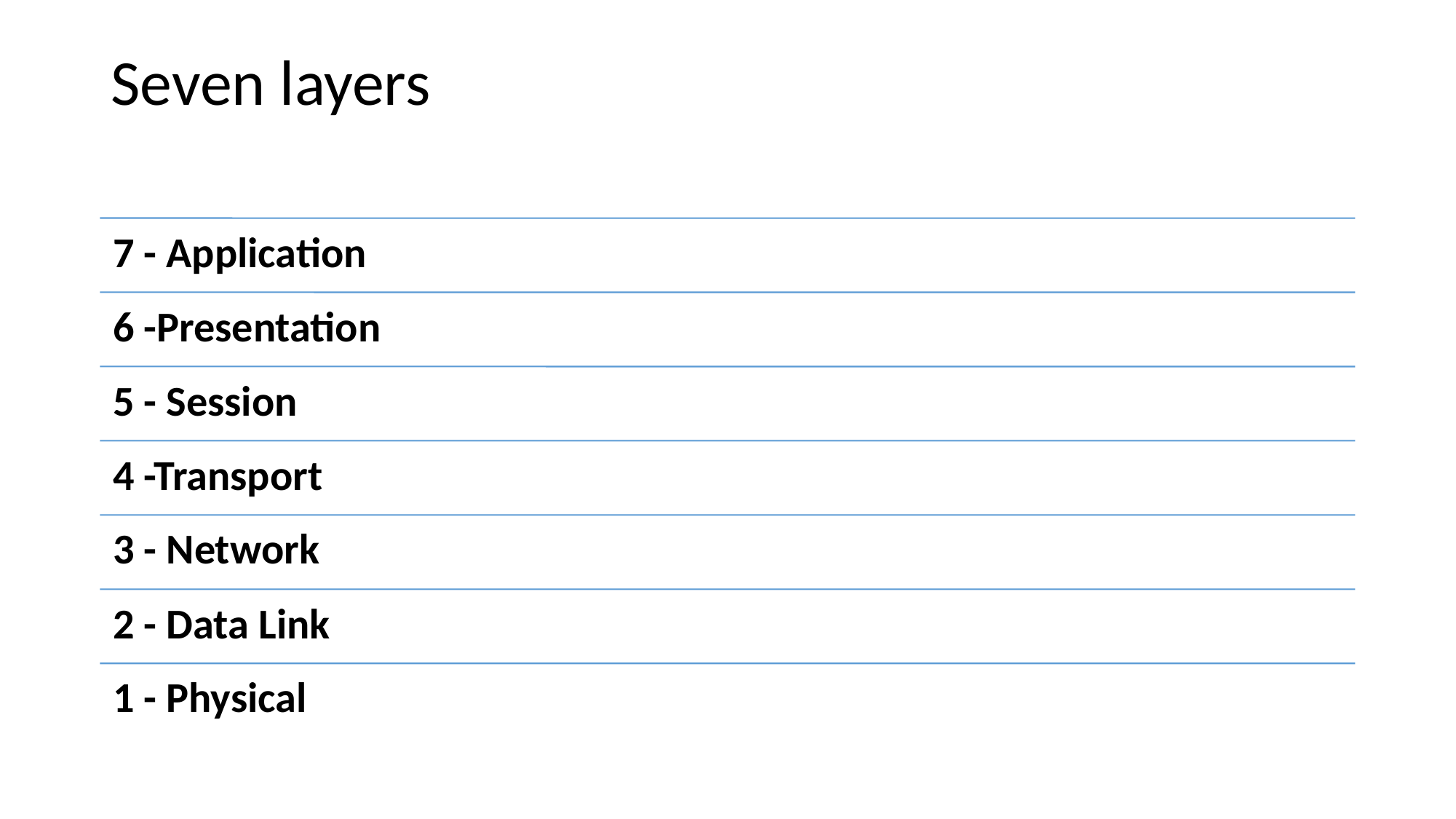

# Seven layers
7 - Application
6 -Presentation
5 - Session
4 -Transport
3 - Network
2 - Data Link
1 - Physical